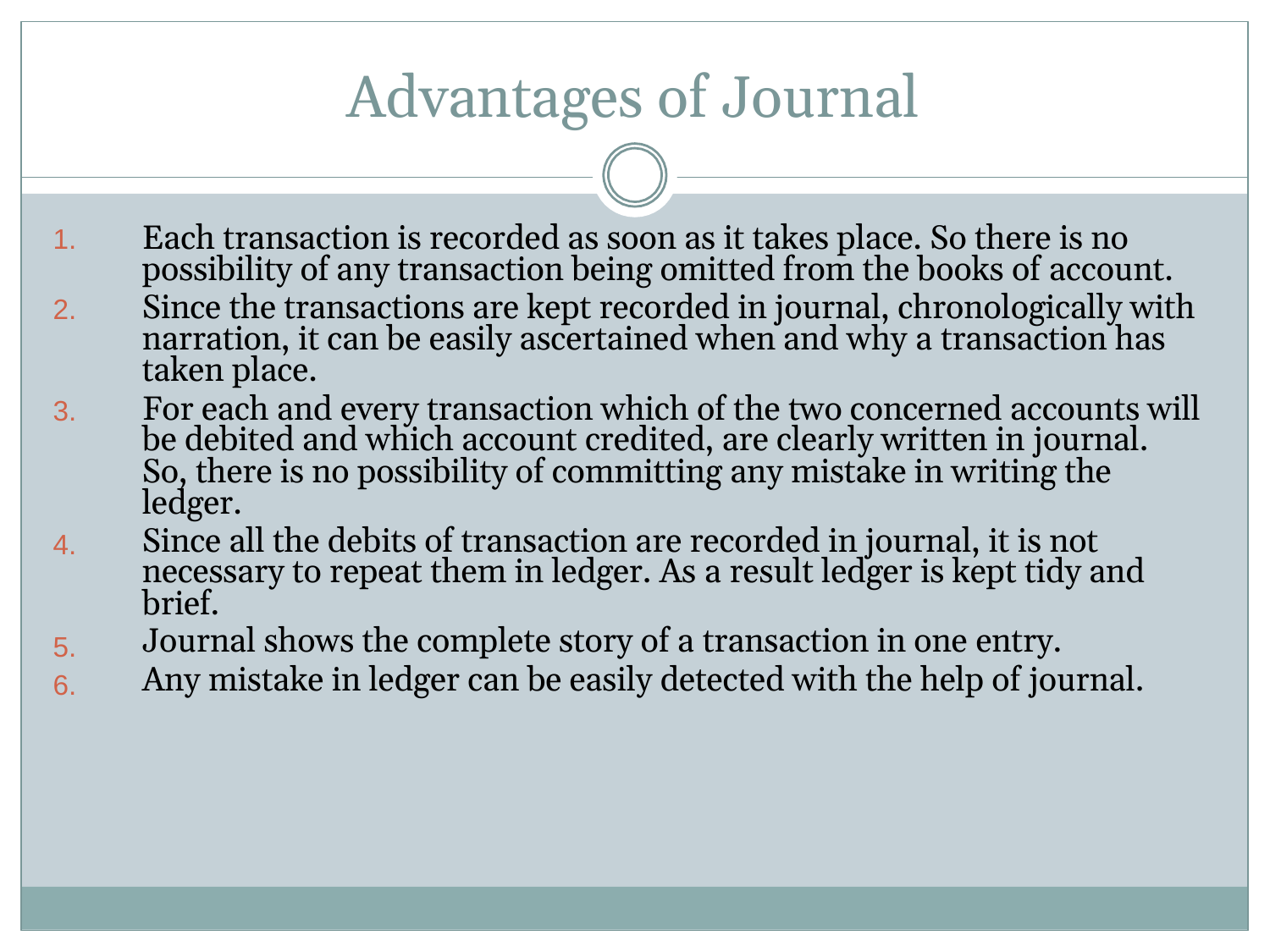

# Advantages of Journal
Each transaction is recorded as soon as it takes place. So there is no  possibility of any transaction being omitted from the books of account.
Since the transactions are kept recorded in journal, chronologically with  narration, it can be easily ascertained when and why a transaction has  taken place.
For each and every transaction which of the two concerned accounts will  be debited and which account credited, are clearly written in journal.
So, there is no possibility of committing any mistake in writing the  ledger.
Since all the debits of transaction are recorded in journal, it is not  necessary to repeat them in ledger. As a result ledger is kept tidy and  brief.
Journal shows the complete story of a transaction in one entry.
Any mistake in ledger can be easily detected with the help of journal.
1.
2.
3.
4.
5.
6.